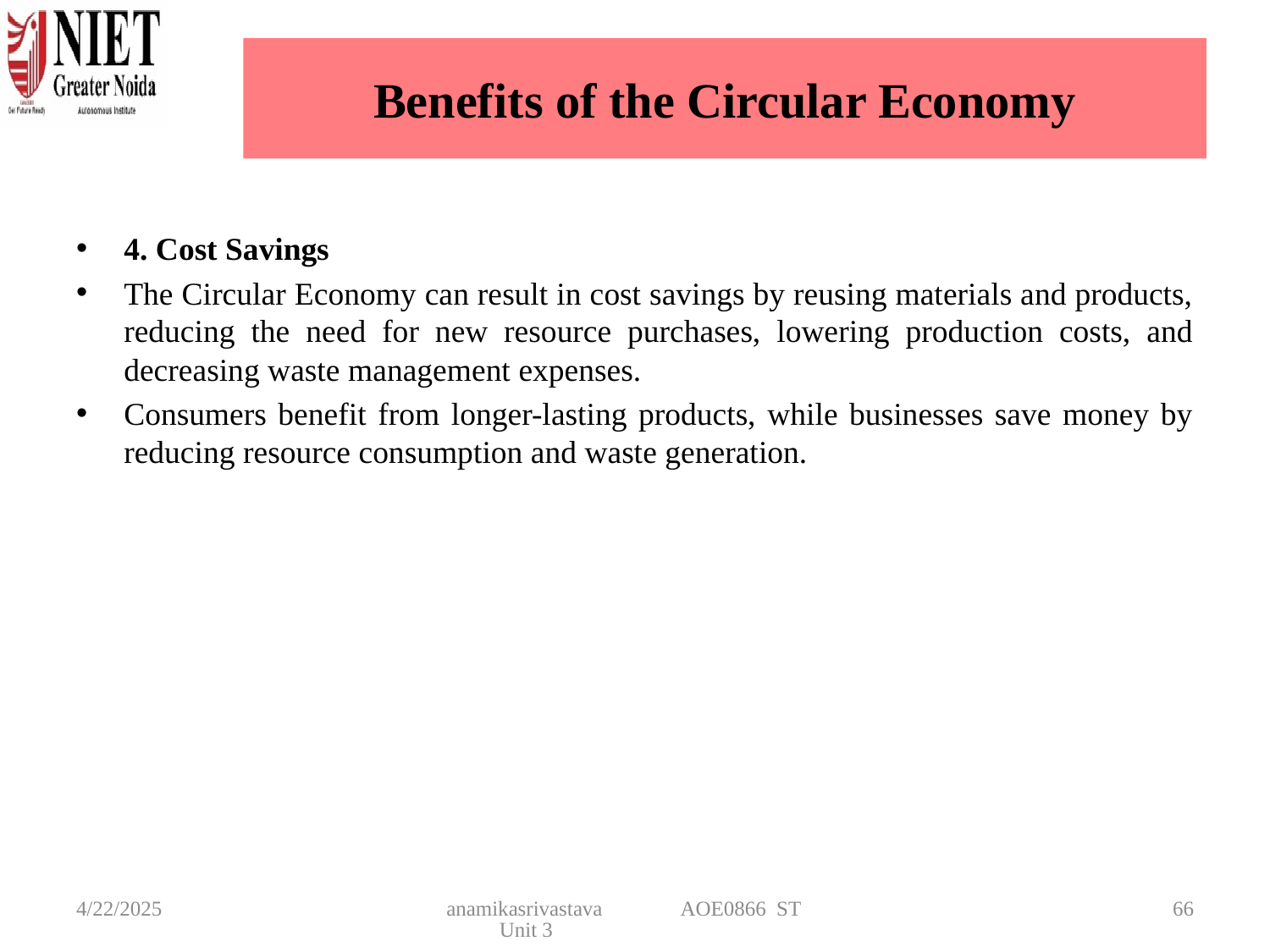

# Benefits of the Circular Economy
4. Cost Savings
The Circular Economy can result in cost savings by reusing materials and products, reducing the need for new resource purchases, lowering production costs, and decreasing waste management expenses.
Consumers benefit from longer-lasting products, while businesses save money by reducing resource consumption and waste generation.
4/22/2025
anamikasrivastava               AOE0866  ST              Unit 3
66